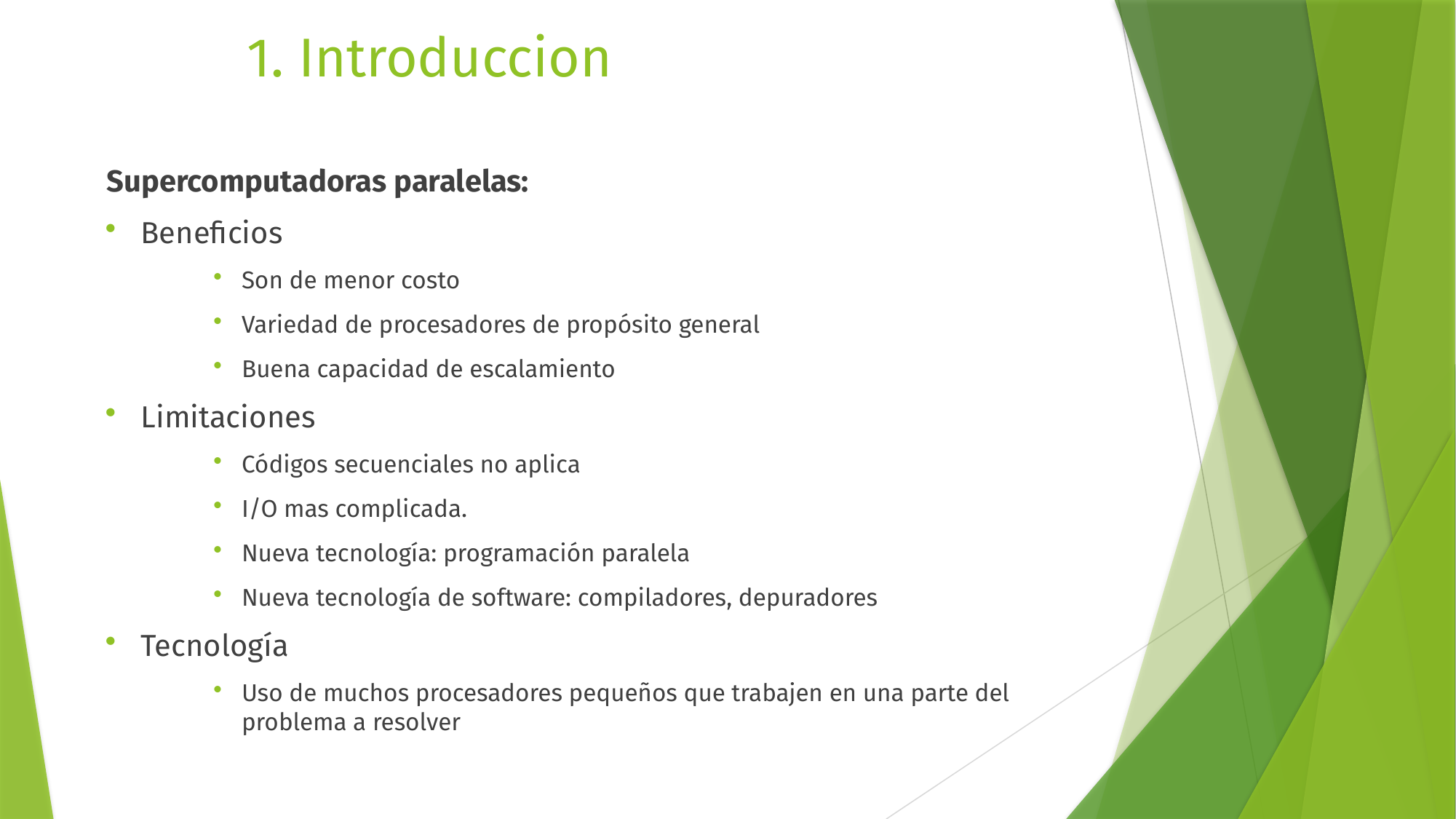

# 1. Introduccion
Supercomputadoras paralelas:
Beneficios
Son de menor costo
Variedad de procesadores de propósito general
Buena capacidad de escalamiento
Limitaciones
Códigos secuenciales no aplica
I/O mas complicada.
Nueva tecnología: programación paralela
Nueva tecnología de software: compiladores, depuradores
Tecnología
Uso de muchos procesadores pequeños que trabajen en una parte del problema a resolver